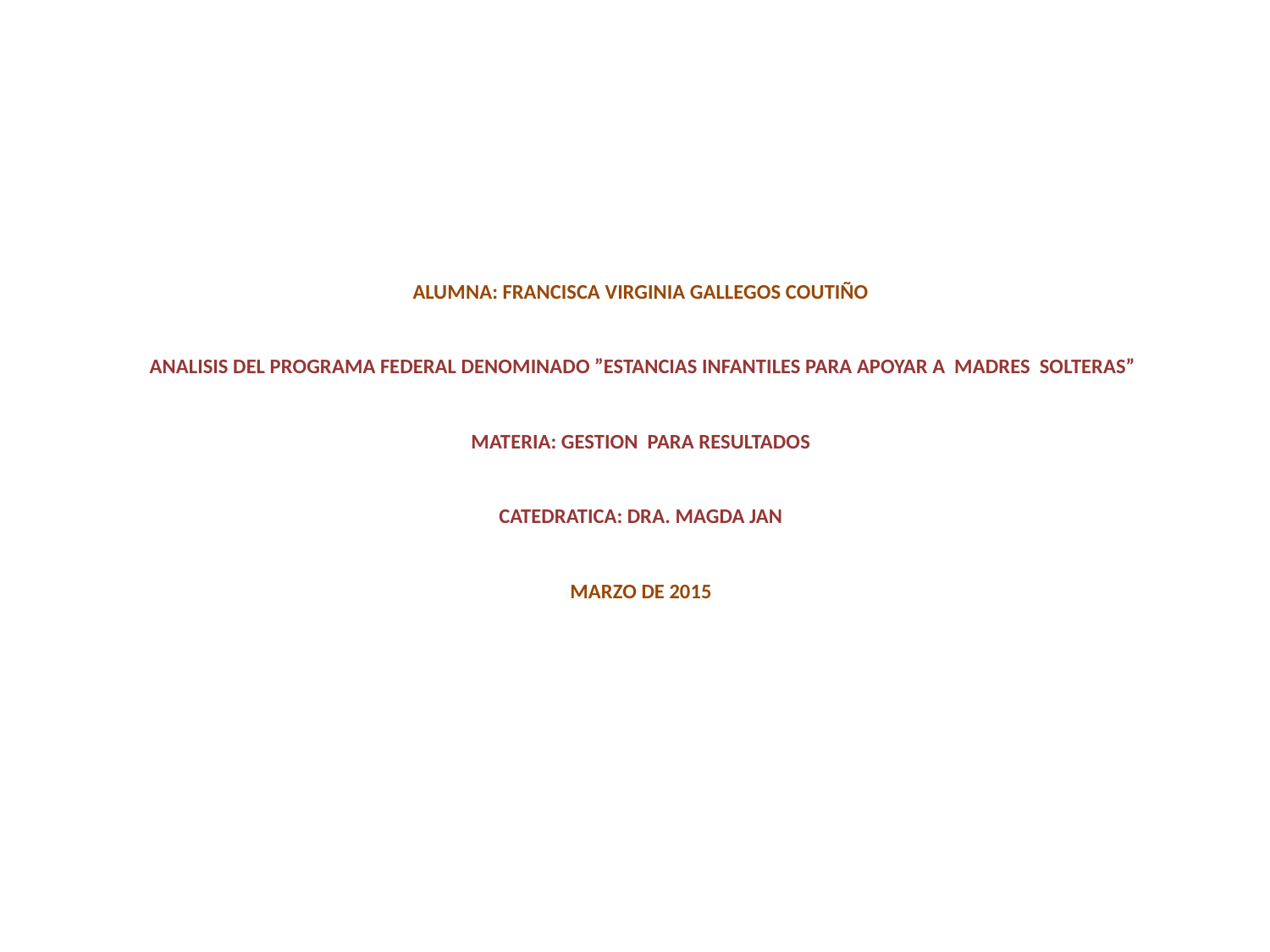

# ALUMNA: FRANCISCA VIRGINIA GALLEGOS COUTIÑO ANALISIS DEL PROGRAMA FEDERAL DENOMINADO ”ESTANCIAS INFANTILES PARA APOYAR A  MADRES  SOLTERAS” MATERIA: GESTION  PARA RESULTADOS CATEDRATICA: DRA. MAGDA JAN MARZO DE 2015